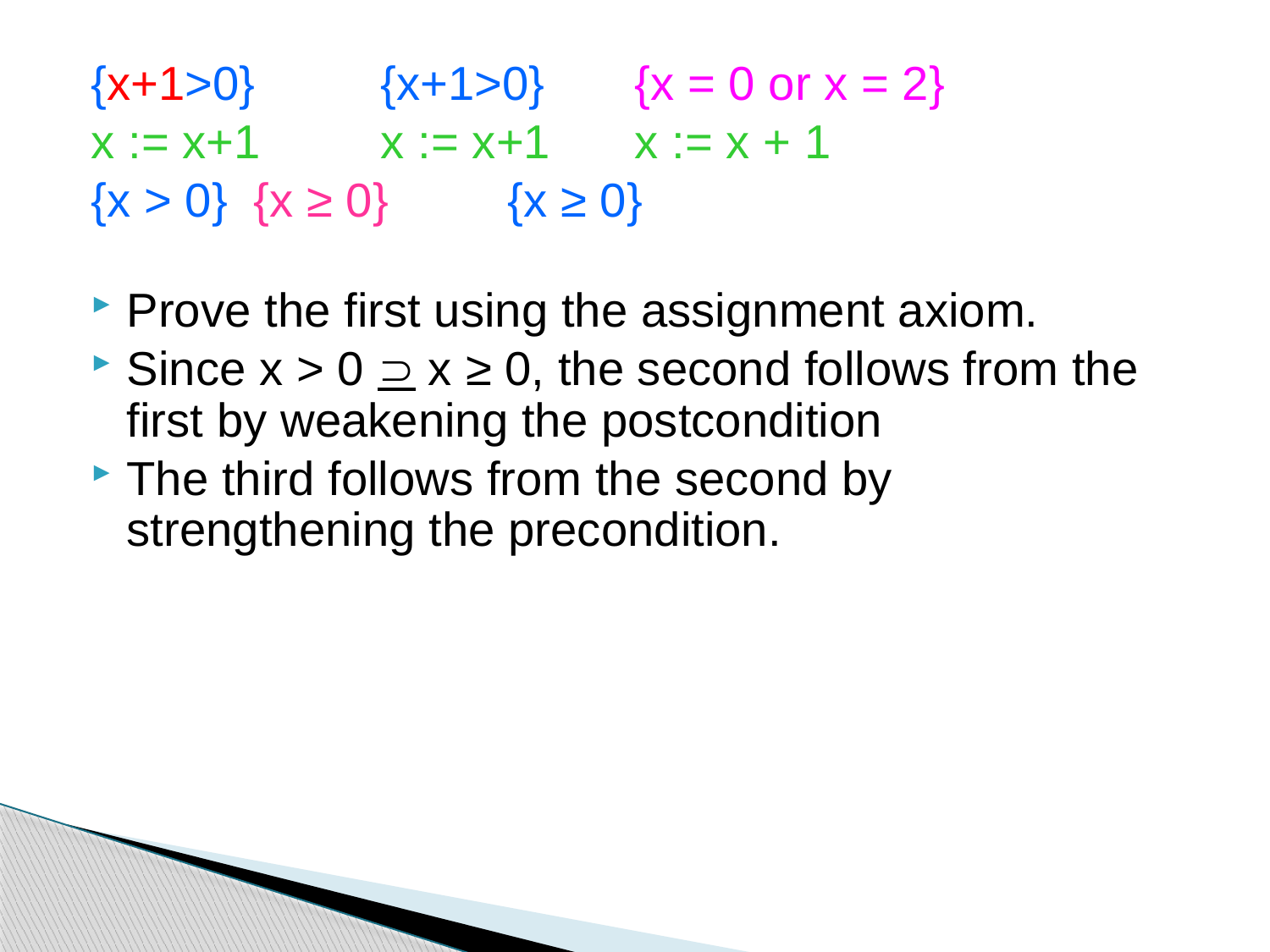

{x+1>0}	{x+1>0}	{x = 0 or x = 2}
x := x+1	x := x+1	x := x + 1
{x > 0}	{x ≥ 0} 	{x ≥ 0}
Prove the first using the assignment axiom.
Since x > 0 ⊃ x ≥ 0, the second follows from the first by weakening the postcondition
The third follows from the second by strengthening the precondition.